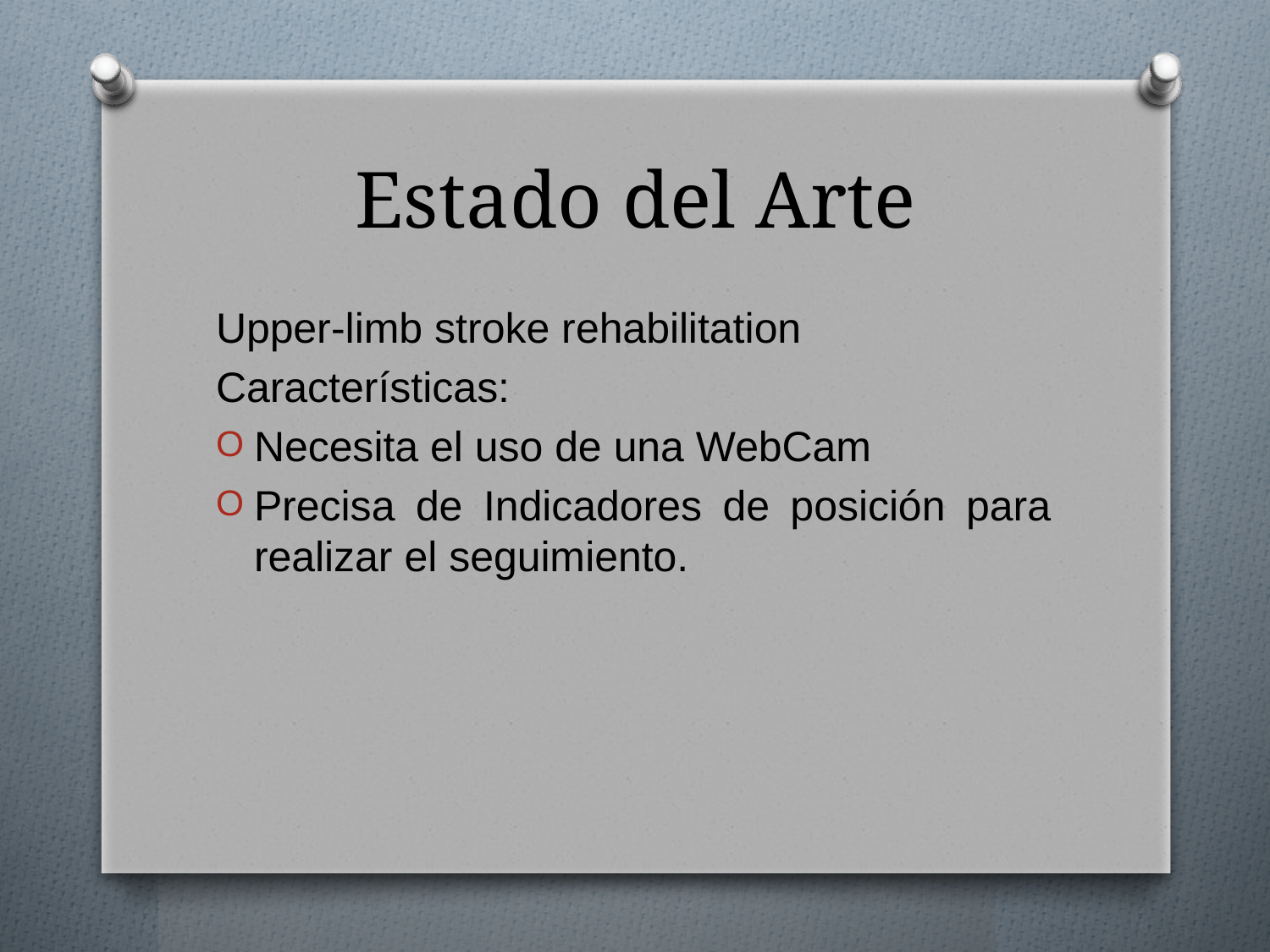

# Estado del Arte
Upper-limb stroke rehabilitation
Características:
Necesita el uso de una WebCam
Precisa de Indicadores de posición para realizar el seguimiento.